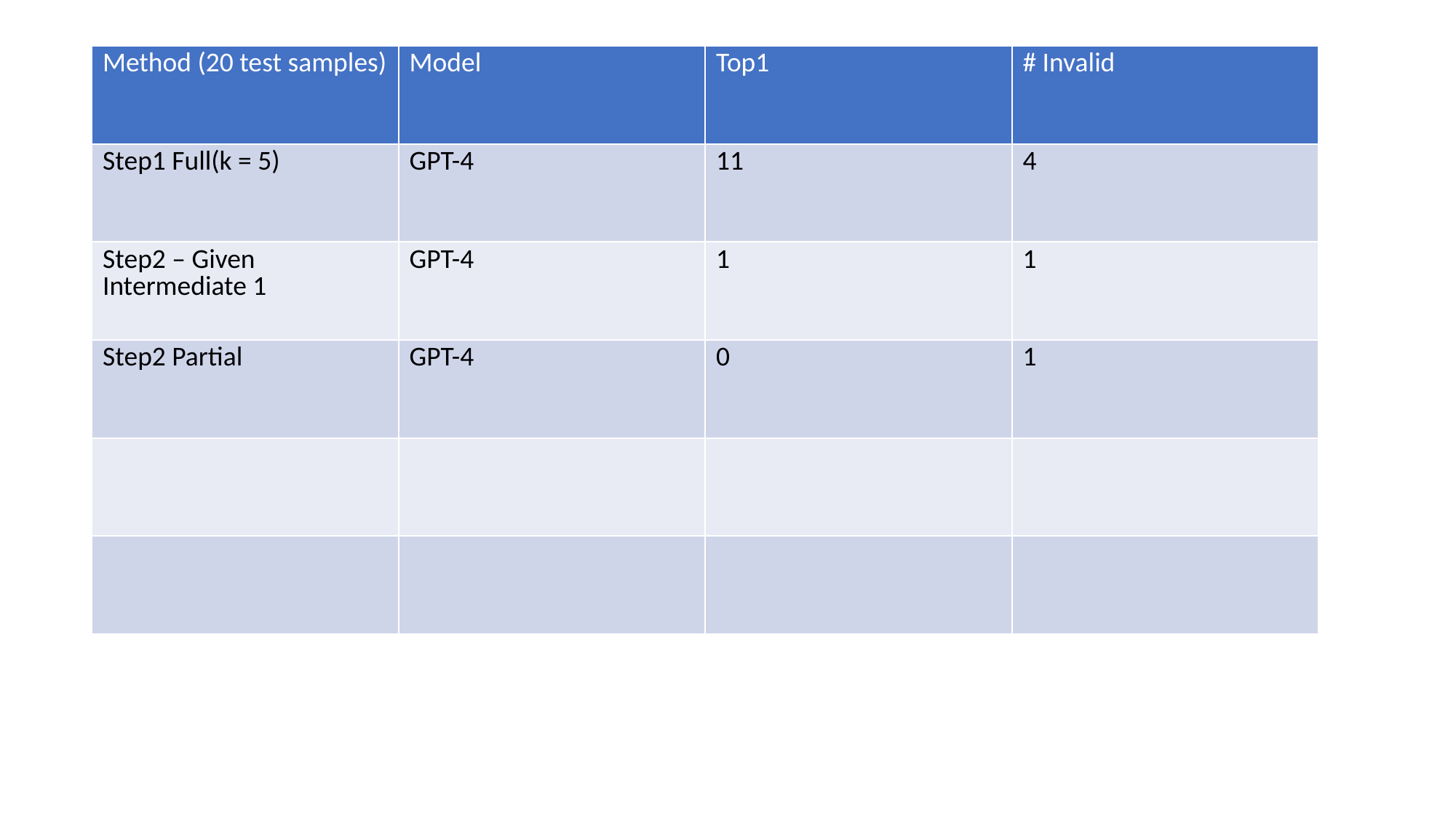

| Method (20 test samples) | Model | Top1 | # Invalid |
| --- | --- | --- | --- |
| Step1 Full(k = 5) | GPT-4 | 11 | 4 |
| Step2 – Given Intermediate 1 | GPT-4 | 1 | 1 |
| Step2 Partial | GPT-4 | 0 | 1 |
|  |  |  |  |
|  |  |  |  |